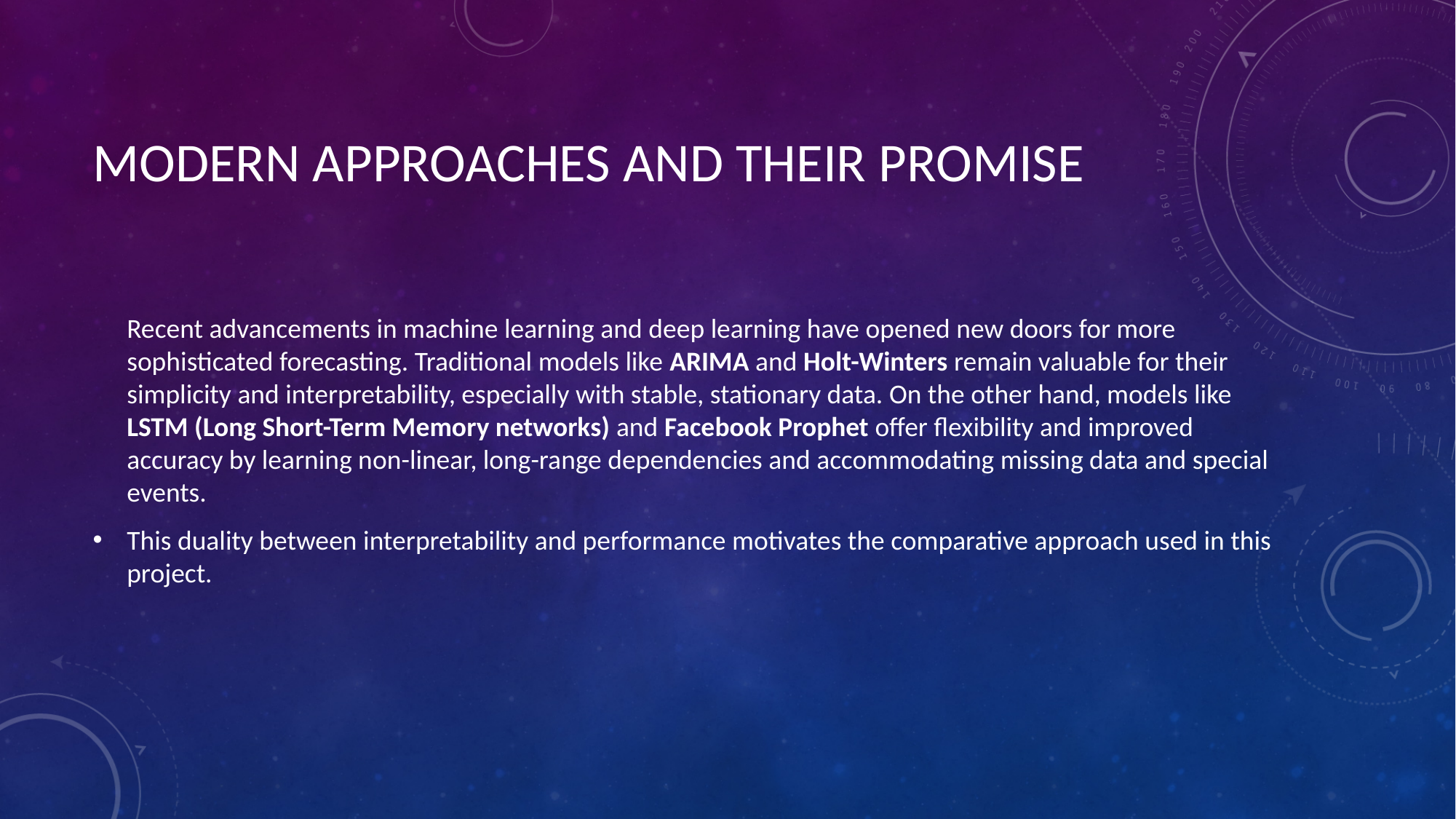

# Modern Approaches and Their Promise
	Recent advancements in machine learning and deep learning have opened new doors for more sophisticated forecasting. Traditional models like ARIMA and Holt-Winters remain valuable for their simplicity and interpretability, especially with stable, stationary data. On the other hand, models like LSTM (Long Short-Term Memory networks) and Facebook Prophet offer flexibility and improved accuracy by learning non-linear, long-range dependencies and accommodating missing data and special events.
This duality between interpretability and performance motivates the comparative approach used in this project.